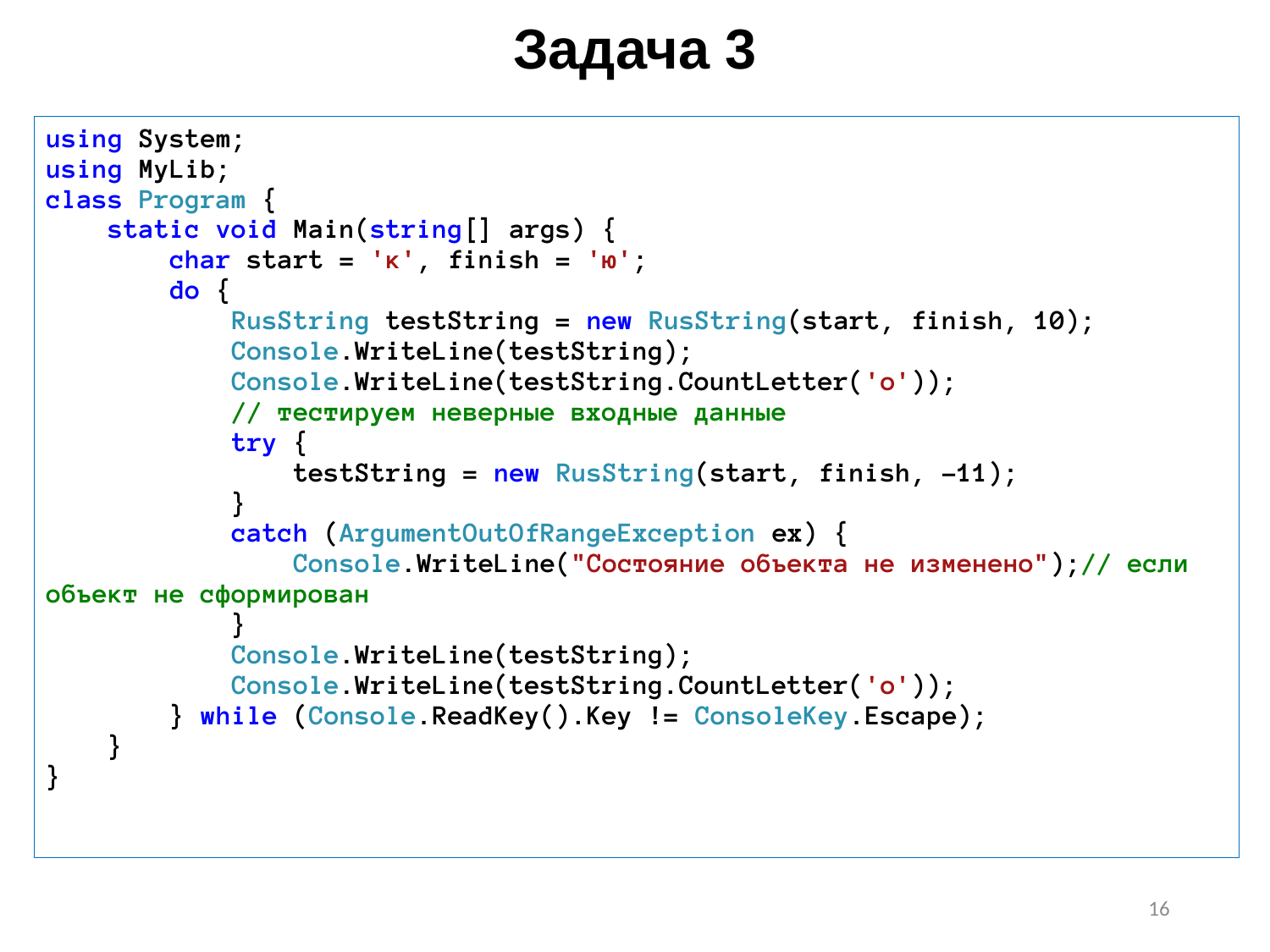

# Задача 3
using System;
using MyLib;
class Program {
    static void Main(string[] args) {
        char start = 'к', finish = 'ю';
        do {
            RusString testString = new RusString(start, finish, 10);
            Console.WriteLine(testString);
            Console.WriteLine(testString.CountLetter('о'));
            // тестируем неверные входные данные
            try {
                testString = new RusString(start, finish, -11);
            }
            catch (ArgumentOutOfRangeException ex) {
                Console.WriteLine("Состояние объекта не изменено");// если объект не сформирован
            }
            Console.WriteLine(testString);
            Console.WriteLine(testString.CountLetter('о'));
        } while (Console.ReadKey().Key != ConsoleKey.Escape);
    }
}

16